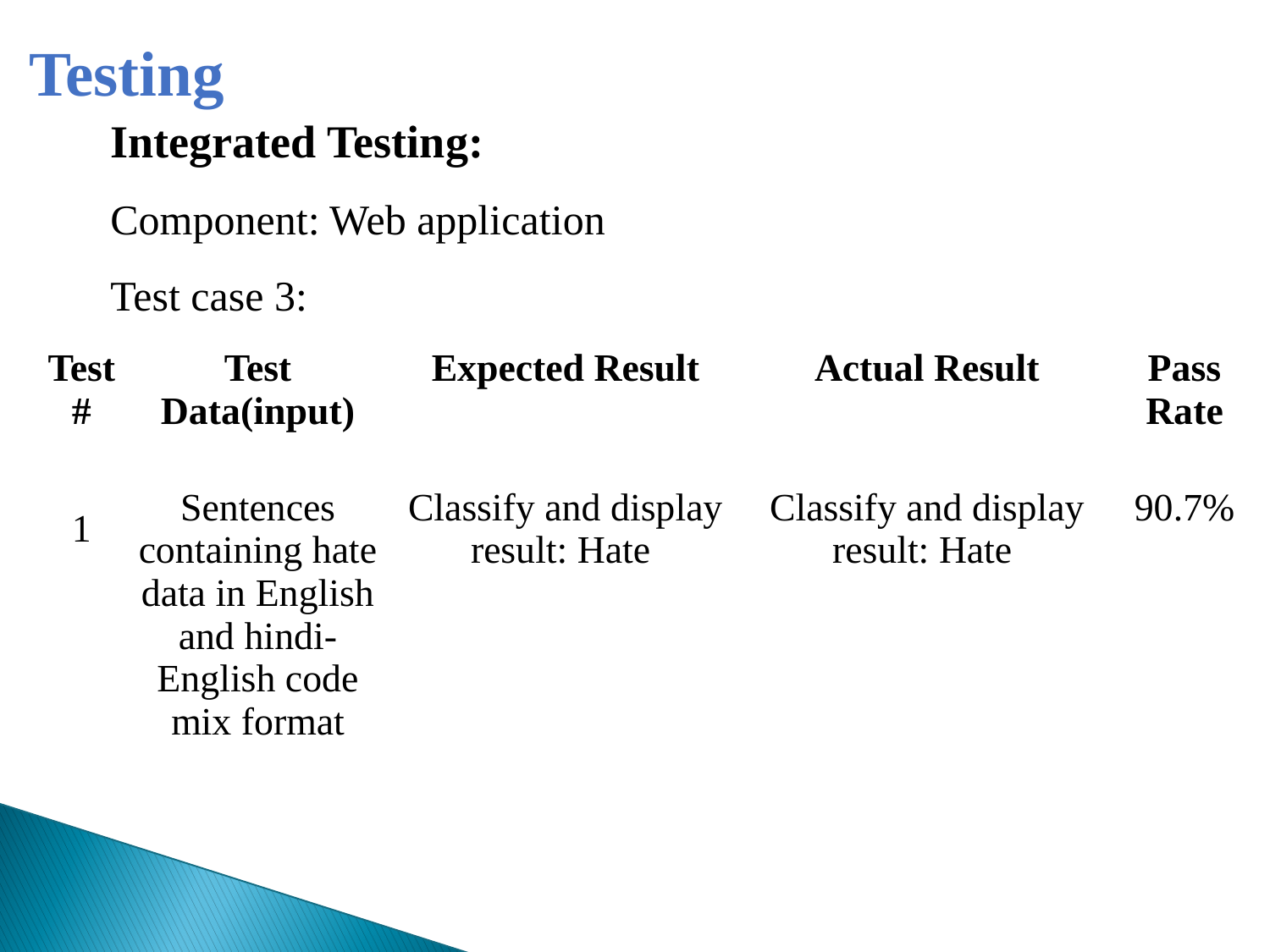

Testing
Integrated Testing:
Component: Web application
Test case 3:
| Test # | Test Data(input) | Expected Result | Actual Result | Pass Rate |
| --- | --- | --- | --- | --- |
| 1 | Sentences containing hate data in English and hindi-English code mix format | Classify and display result: Hate | Classify and display result: Hate | 90.7% |